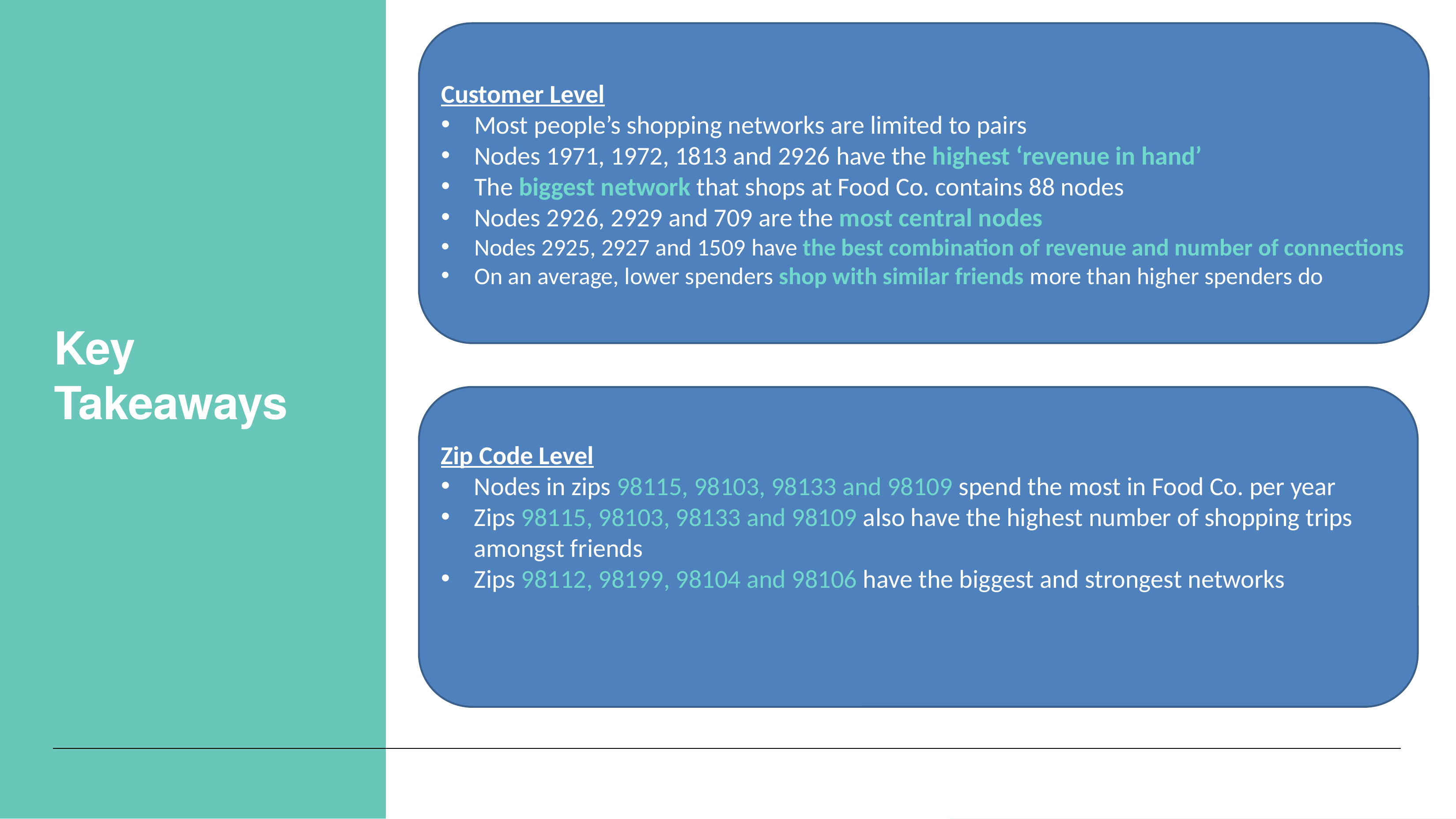

Customer Level
Most people’s shopping networks are limited to pairs
Nodes 1971, 1972, 1813 and 2926 have the highest ‘revenue in hand’
The biggest network that shops at Food Co. contains 88 nodes
Nodes 2926, 2929 and 709 are the most central nodes
Nodes 2925, 2927 and 1509 have the best combination of revenue and number of connections
On an average, lower spenders shop with similar friends more than higher spenders do
# Key Takeaways
Zip Code Level
Nodes in zips 98115, 98103, 98133 and 98109 spend the most in Food Co. per year
Zips 98115, 98103, 98133 and 98109 also have the highest number of shopping trips amongst friends
Zips 98112, 98199, 98104 and 98106 have the biggest and strongest networks